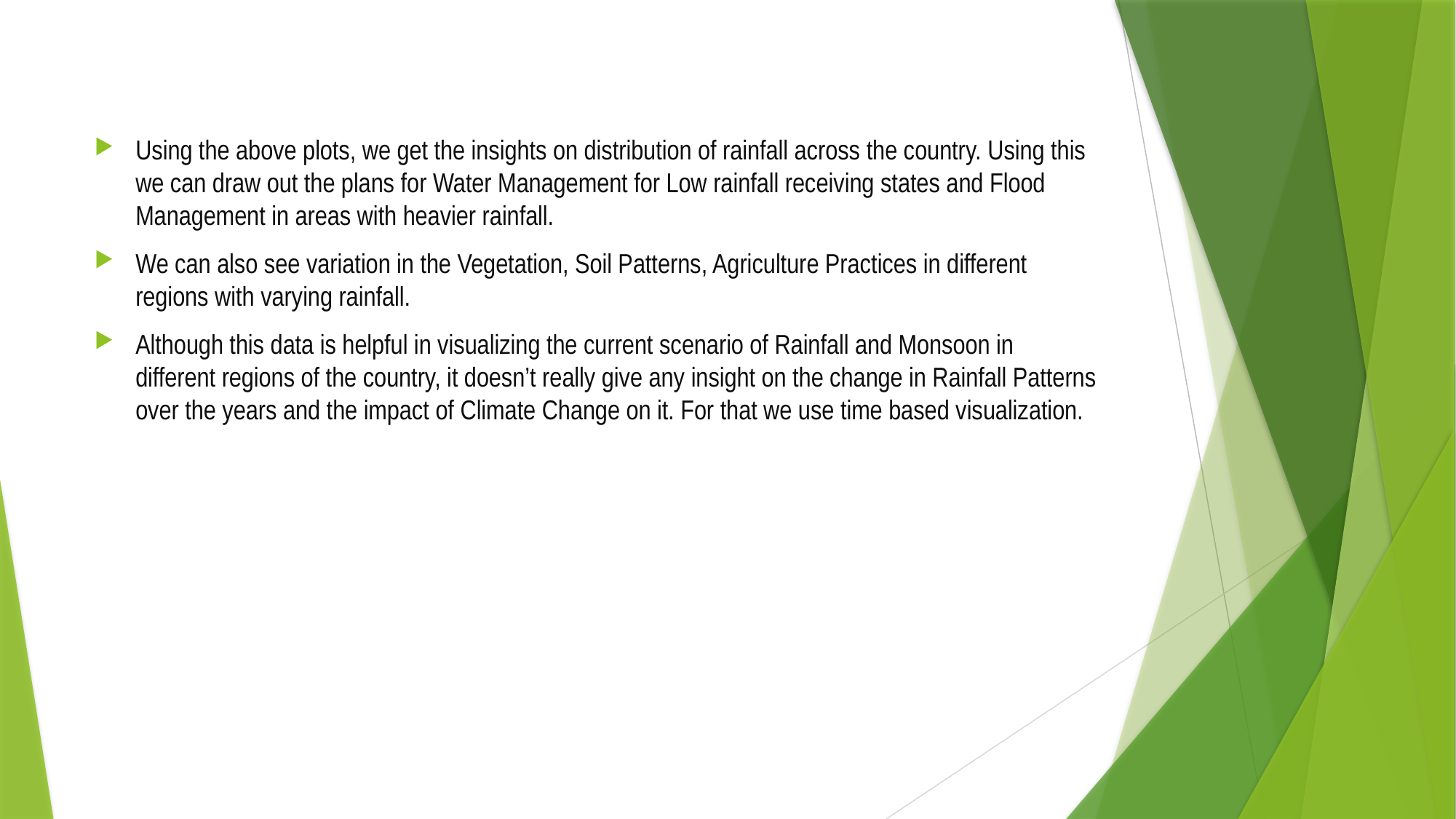

Using the above plots, we get the insights on distribution of rainfall across the country. Using this we can draw out the plans for Water Management for Low rainfall receiving states and Flood Management in areas with heavier rainfall.
We can also see variation in the Vegetation, Soil Patterns, Agriculture Practices in different regions with varying rainfall.
Although this data is helpful in visualizing the current scenario of Rainfall and Monsoon in different regions of the country, it doesn’t really give any insight on the change in Rainfall Patterns over the years and the impact of Climate Change on it. For that we use time based visualization.